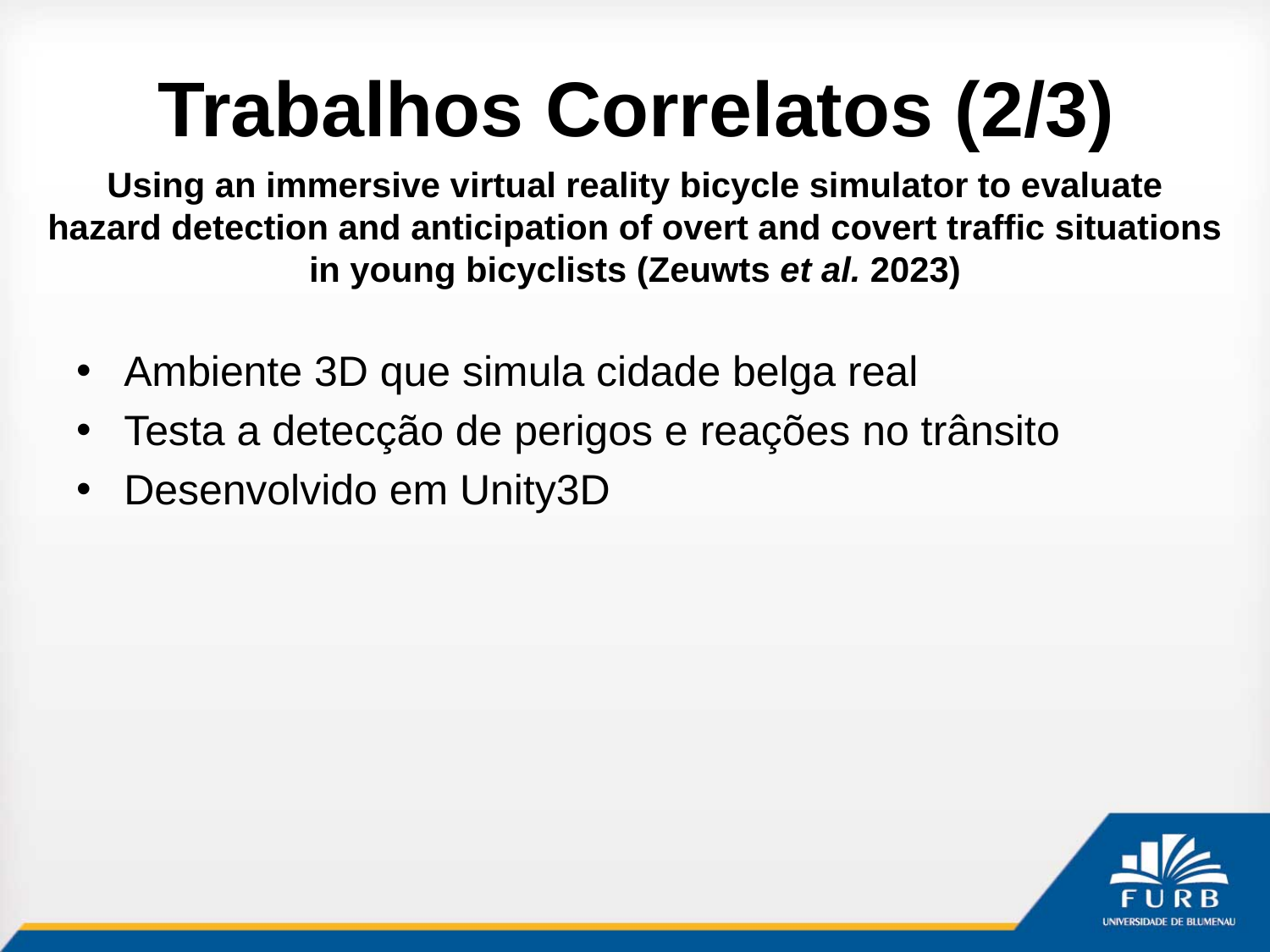

# Trabalhos Correlatos (2/3)
Using an immersive virtual reality bicycle simulator to evaluate
hazard detection and anticipation of overt and covert traffic situations
in young bicyclists (Zeuwts et al. 2023)
Ambiente 3D que simula cidade belga real
Testa a detecção de perigos e reações no trânsito
Desenvolvido em Unity3D